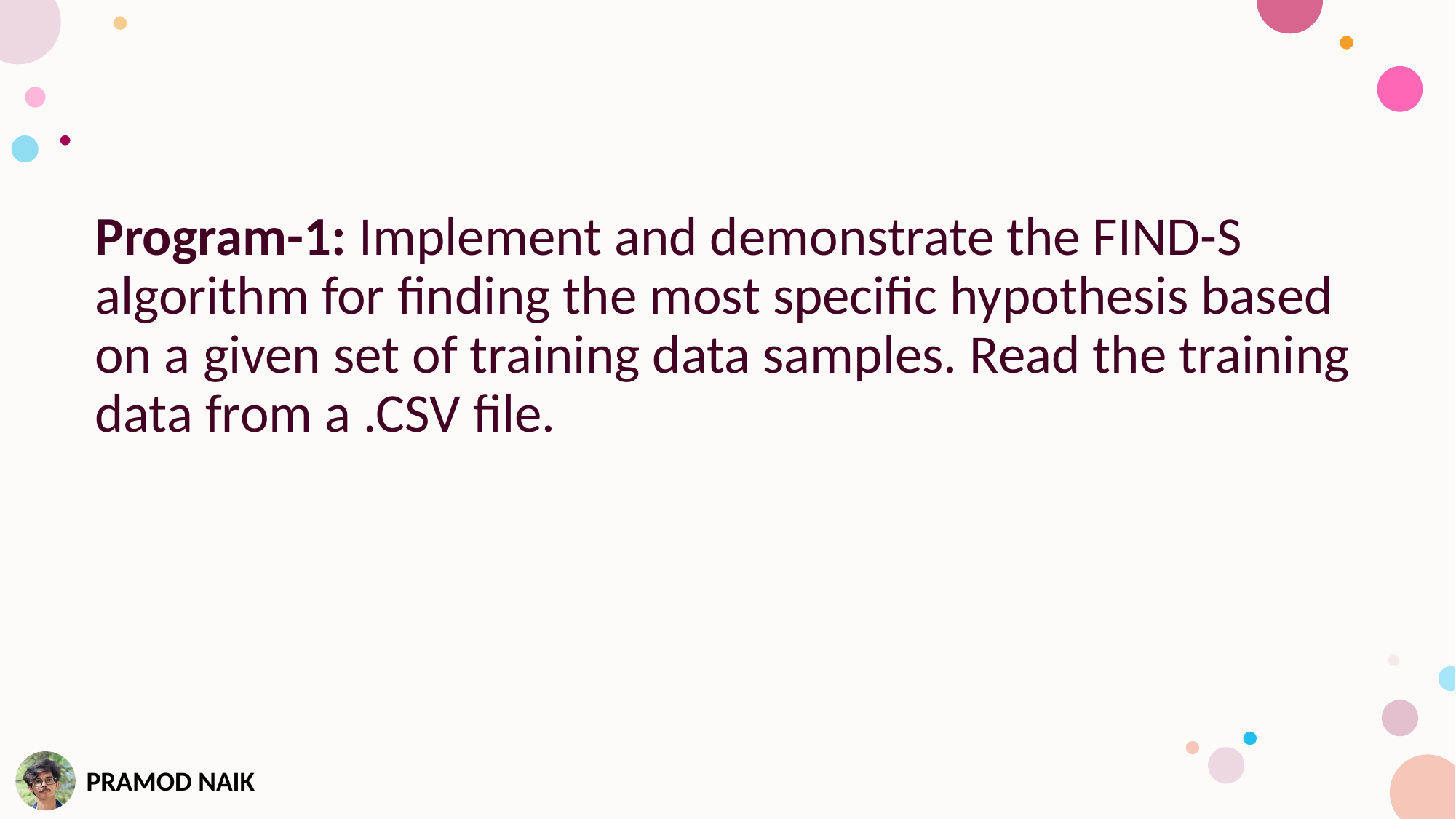

Program-1: Implement and demonstrate the FIND-S algorithm for finding the most specific hypothesis based on a given set of training data samples. Read the training data from a .CSV file.